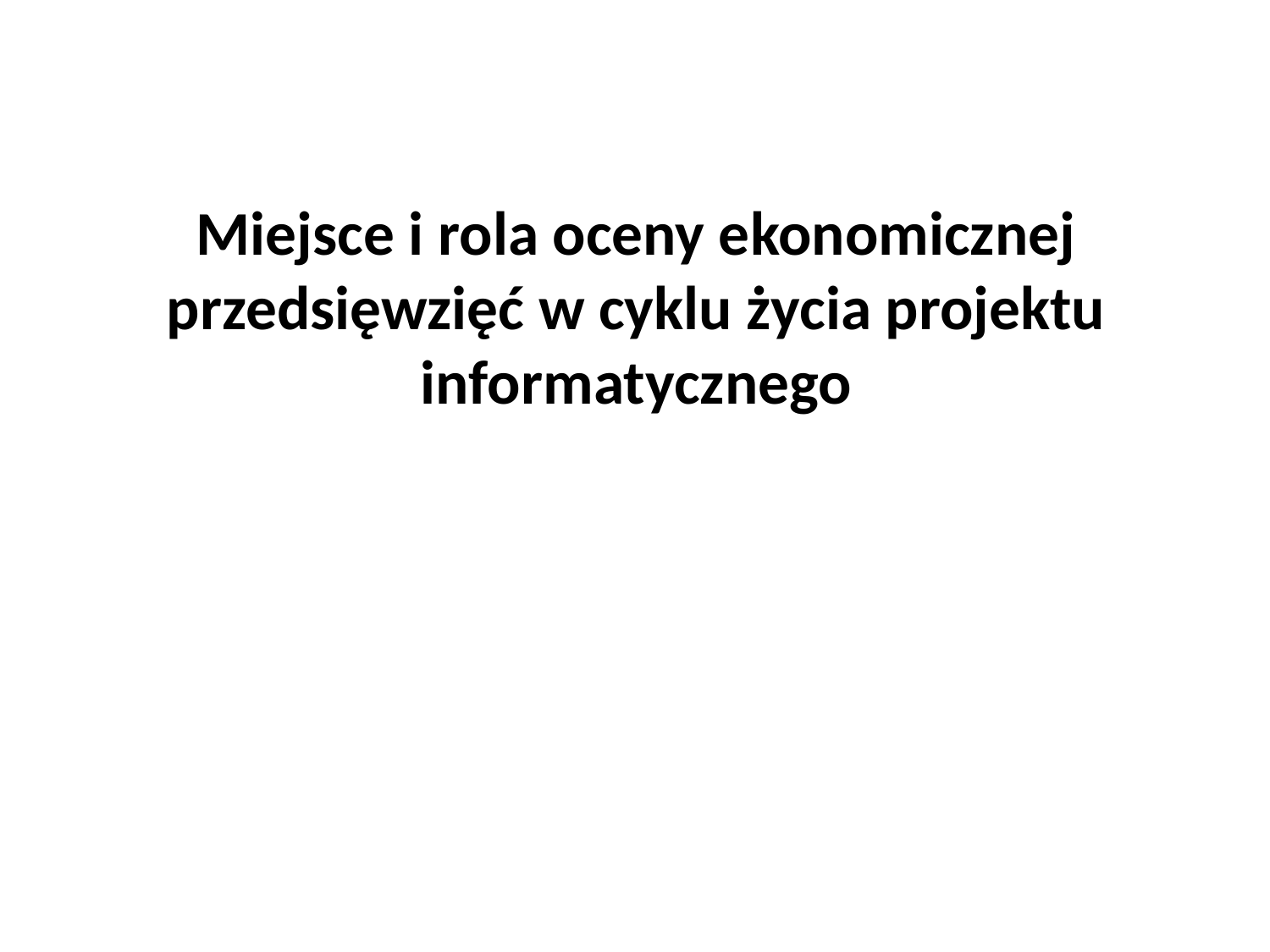

# Miejsce i rola oceny ekonomicznej przedsięwzięć w cyklu życia projektu informatycznego